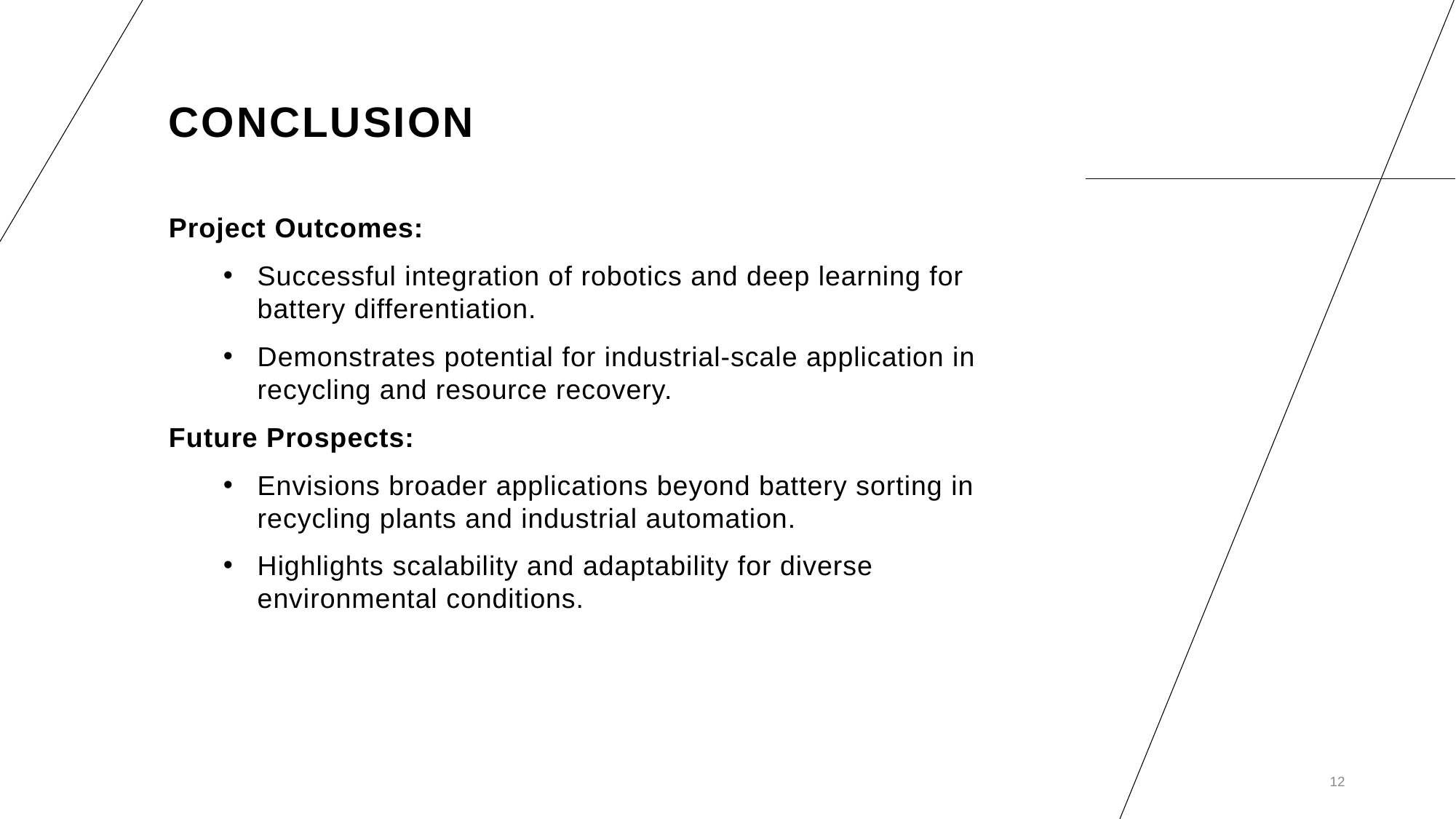

# Conclusion
Project Outcomes:
Successful integration of robotics and deep learning for battery differentiation.
Demonstrates potential for industrial-scale application in recycling and resource recovery.
Future Prospects:
Envisions broader applications beyond battery sorting in recycling plants and industrial automation.
Highlights scalability and adaptability for diverse environmental conditions.

12